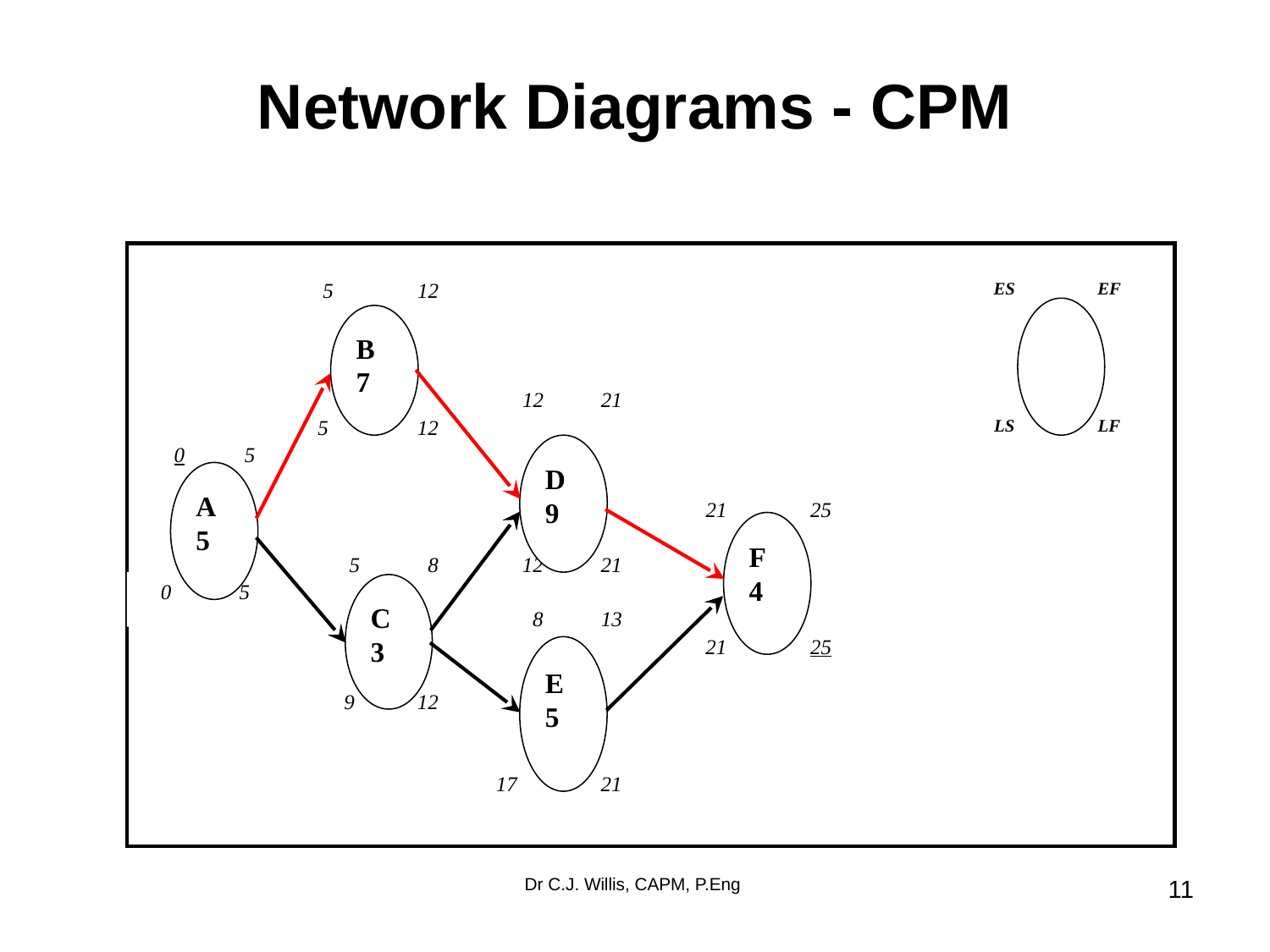

# Network Diagrams - CPM

5
12
ES
EF

B
7

12
21
5
12
LS
LF
0
5
D
9
A
5
21
25

F
4

5
8
12
21
0
5
C
3

8
13
21
25
E
5

9
12
17
21
Dr C.J. Willis, CAPM, P.Eng
11